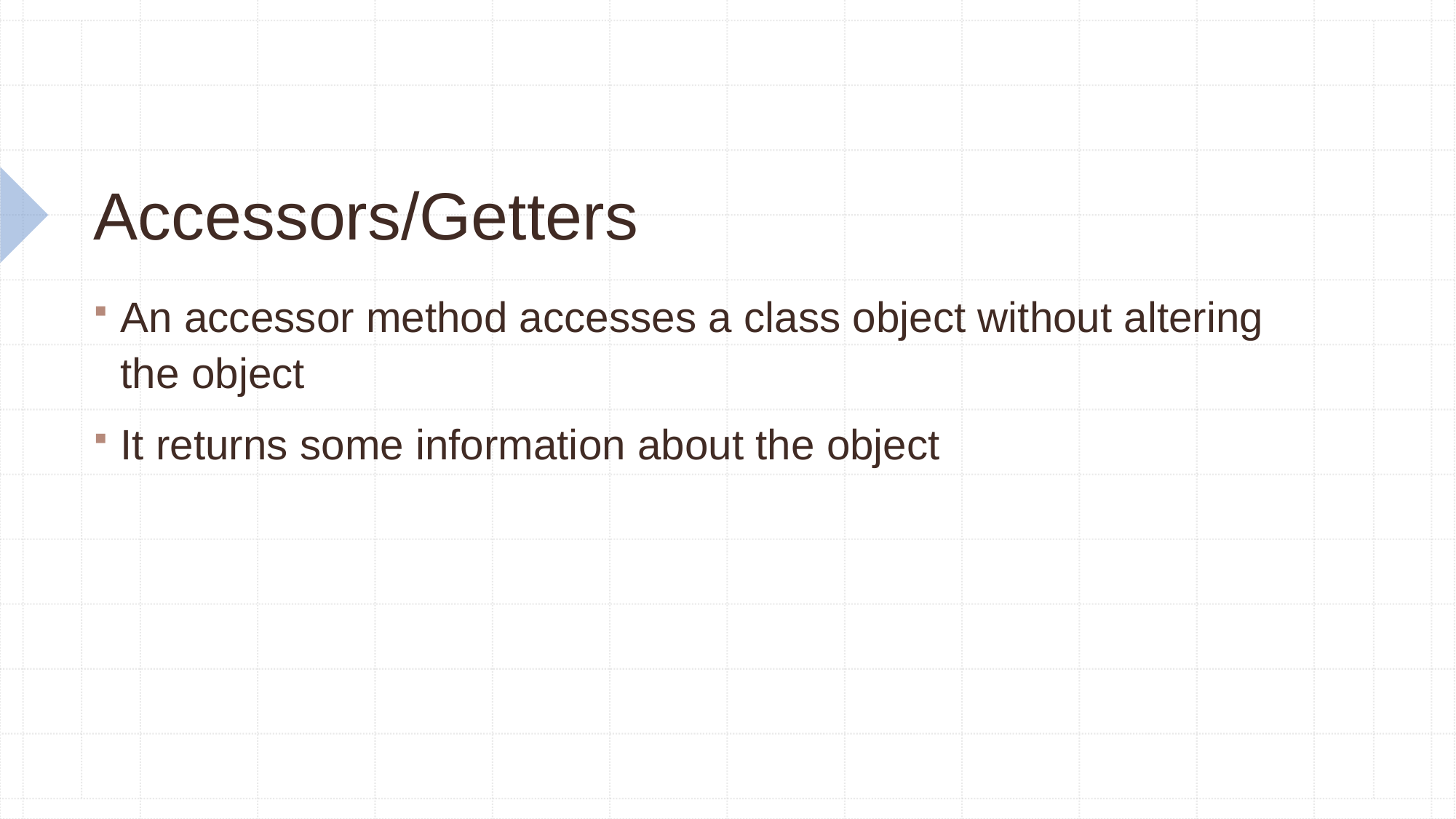

# Accessors/Getters
An accessor method accesses a class object without altering the object
It returns some information about the object